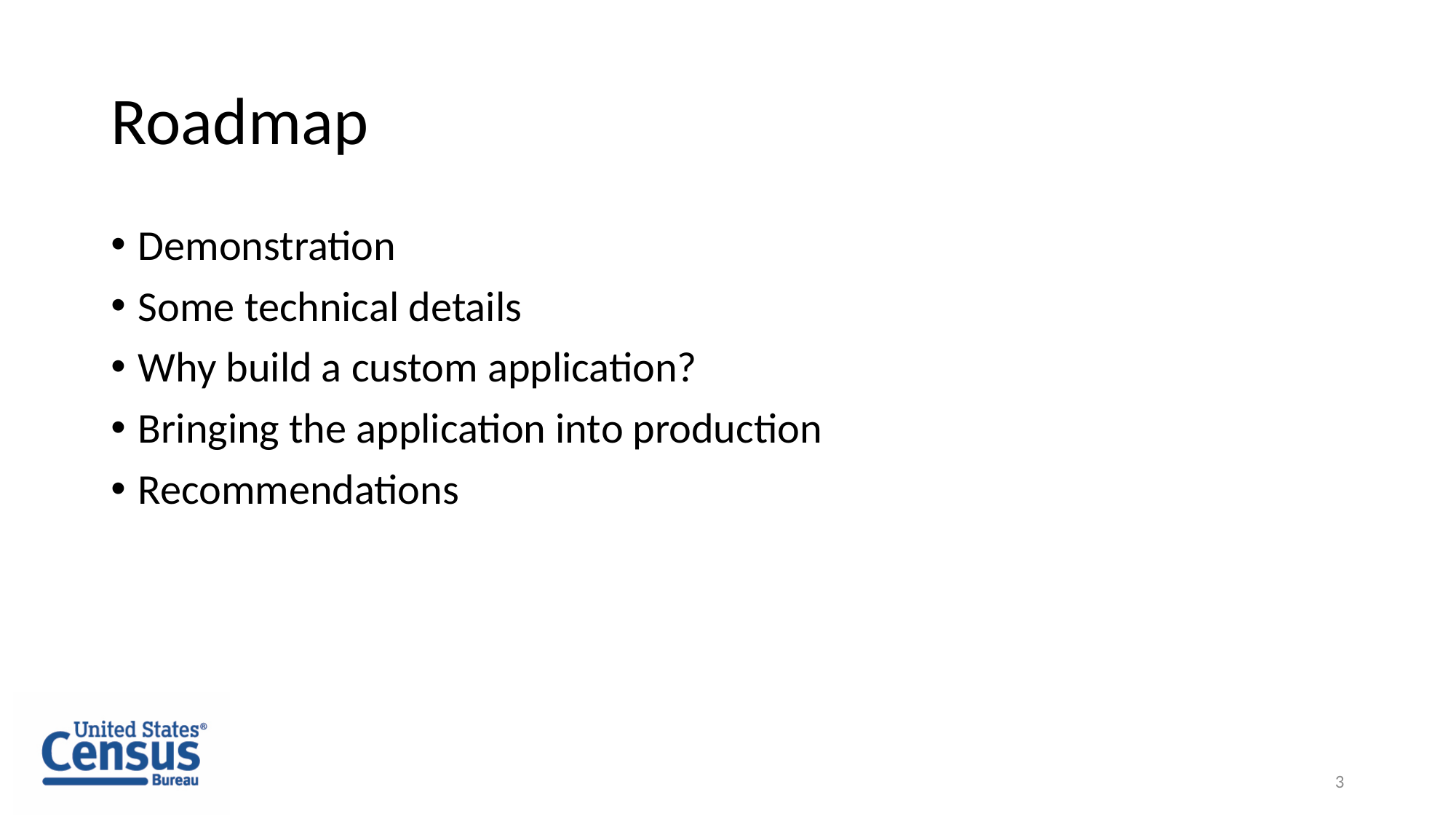

# Roadmap
Demonstration
Some technical details
Why build a custom application?
Bringing the application into production
Recommendations

3